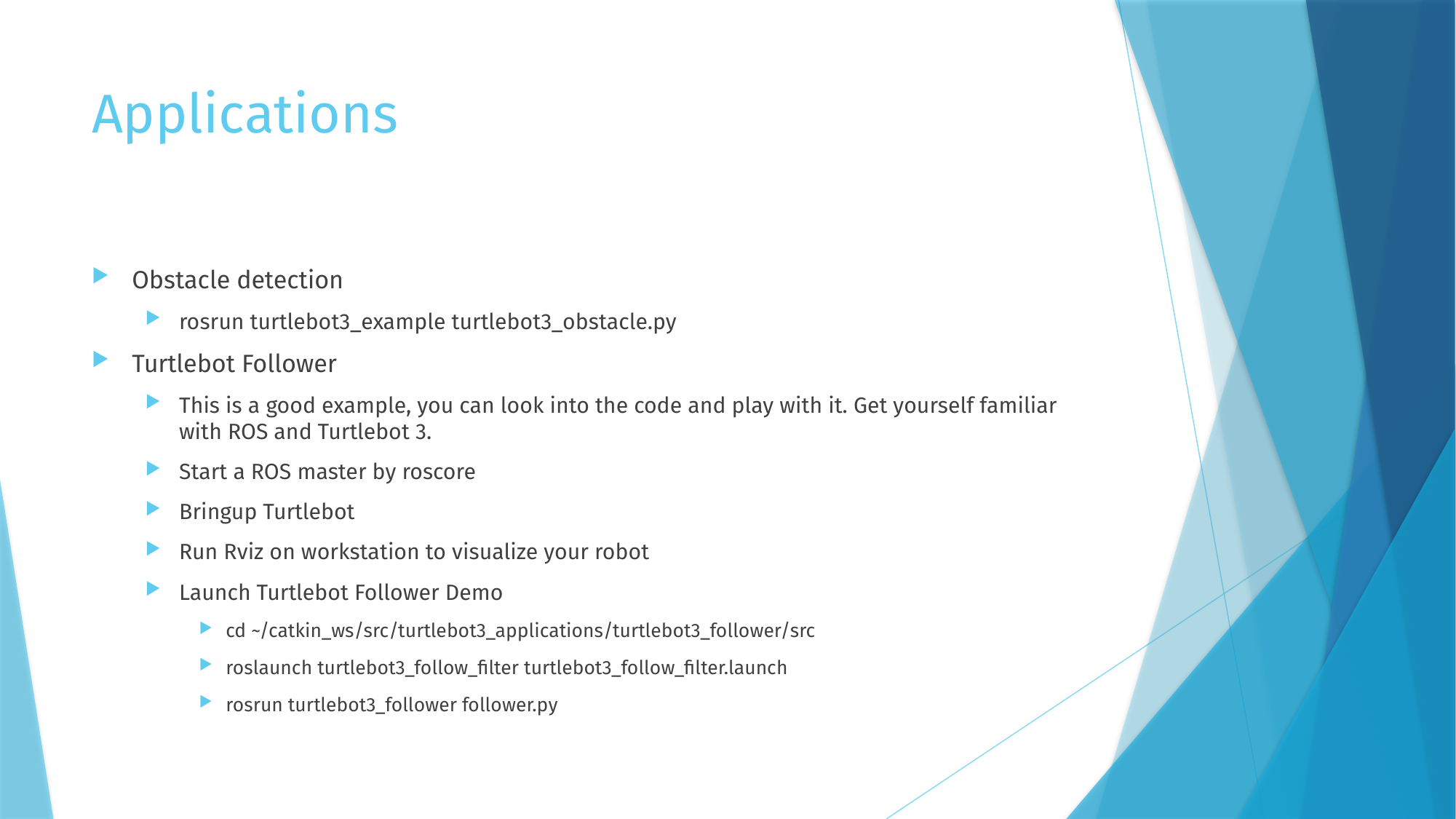

# Applications
Obstacle detection
rosrun turtlebot3_example turtlebot3_obstacle.py
Turtlebot Follower
This is a good example, you can look into the code and play with it. Get yourself familiar with ROS and Turtlebot 3.
Start a ROS master by roscore
Bringup Turtlebot
Run Rviz on workstation to visualize your robot
Launch Turtlebot Follower Demo
cd ~/catkin_ws/src/turtlebot3_applications/turtlebot3_follower/src
roslaunch turtlebot3_follow_filter turtlebot3_follow_filter.launch
rosrun turtlebot3_follower follower.py